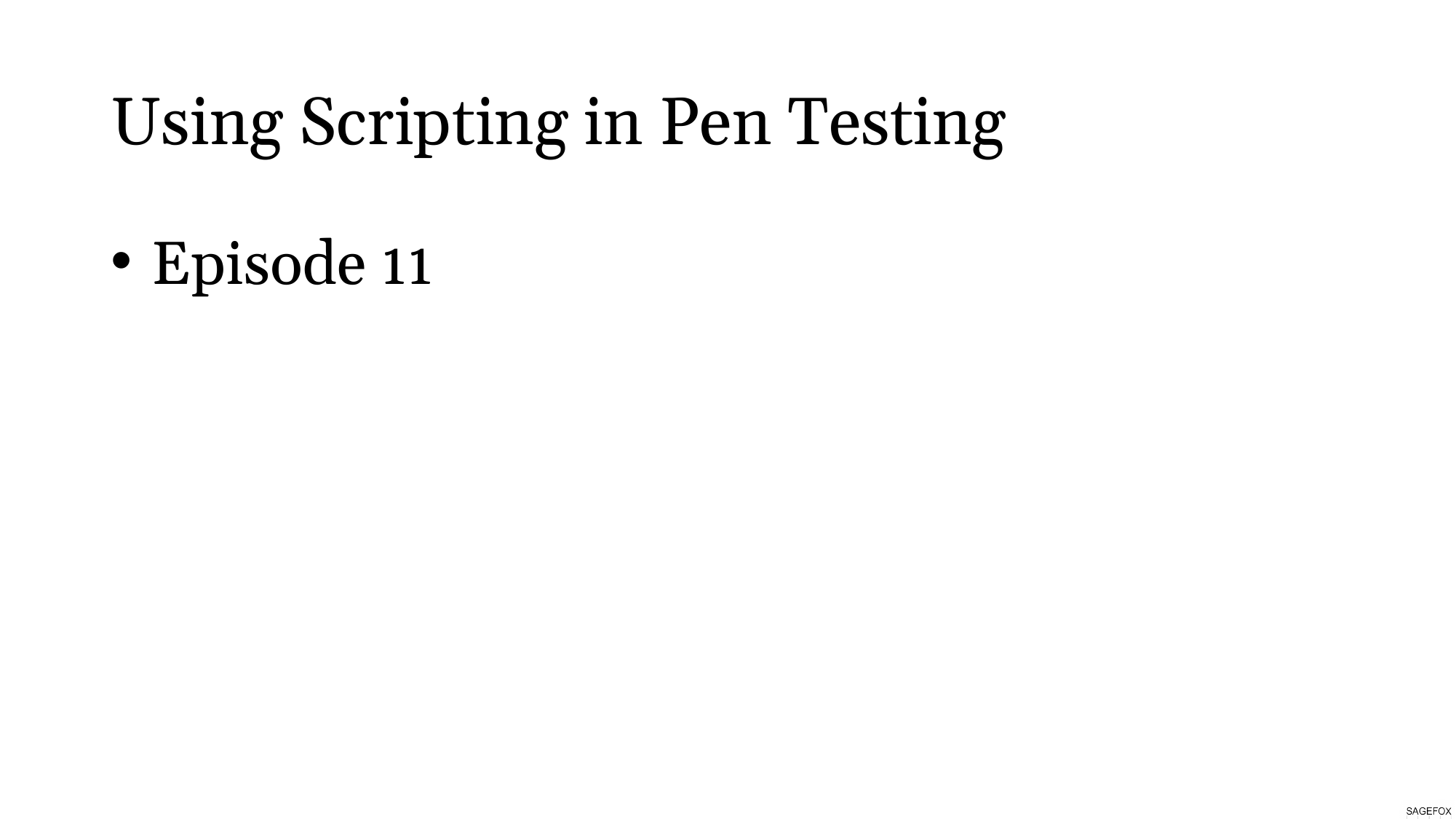

# Using Scripting in Pen Testing
Episode 11